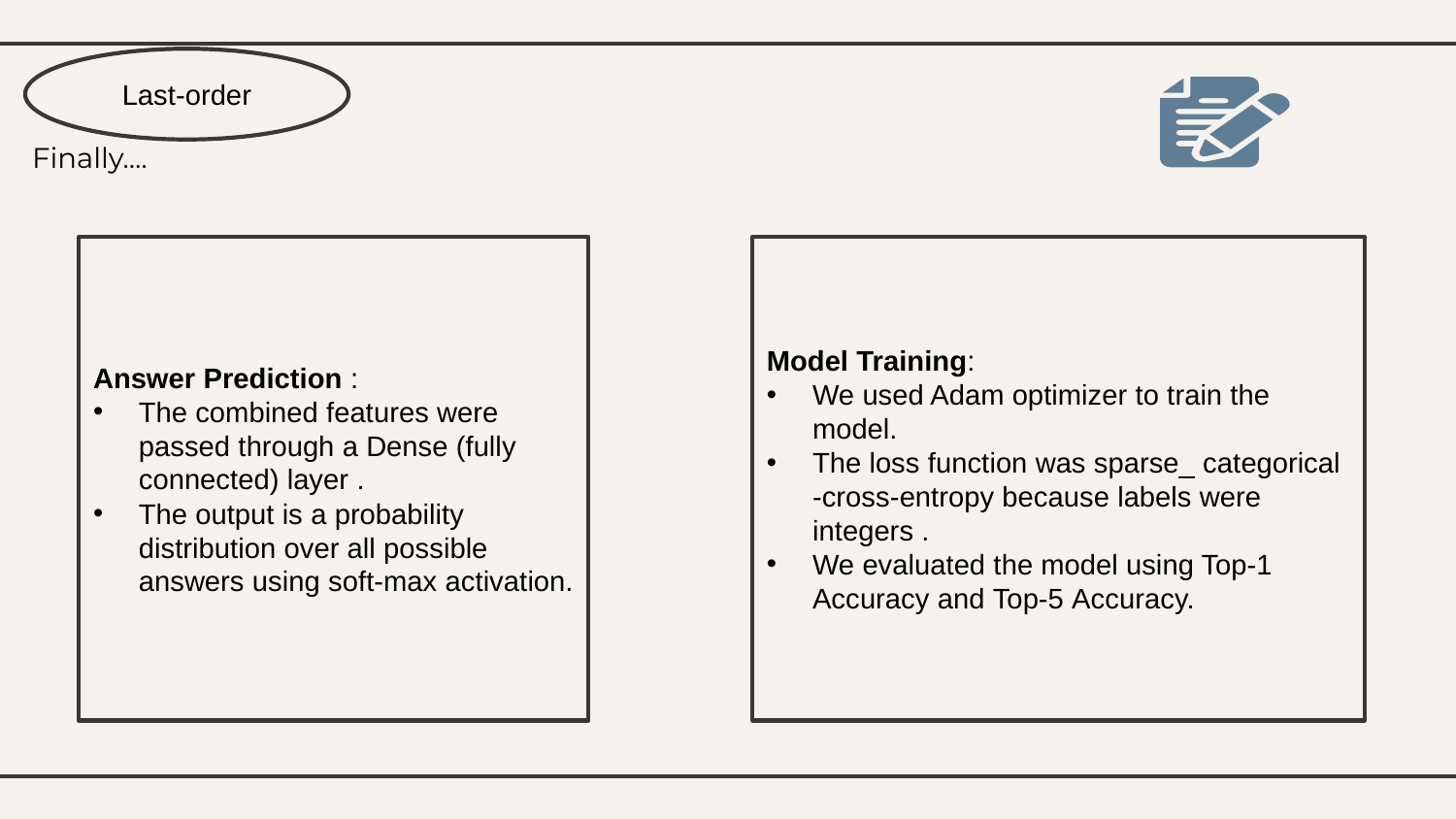

#
Last-order

Finally….
Answer Prediction :
The combined features were passed through a Dense (fully connected) layer .
The output is a probability distribution over all possible answers using soft-max activation.
Model Training:
We used Adam optimizer to train the model.
The loss function was sparse_ categorical -cross-entropy because labels were integers .
We evaluated the model using Top-1 Accuracy and Top-5 Accuracy.